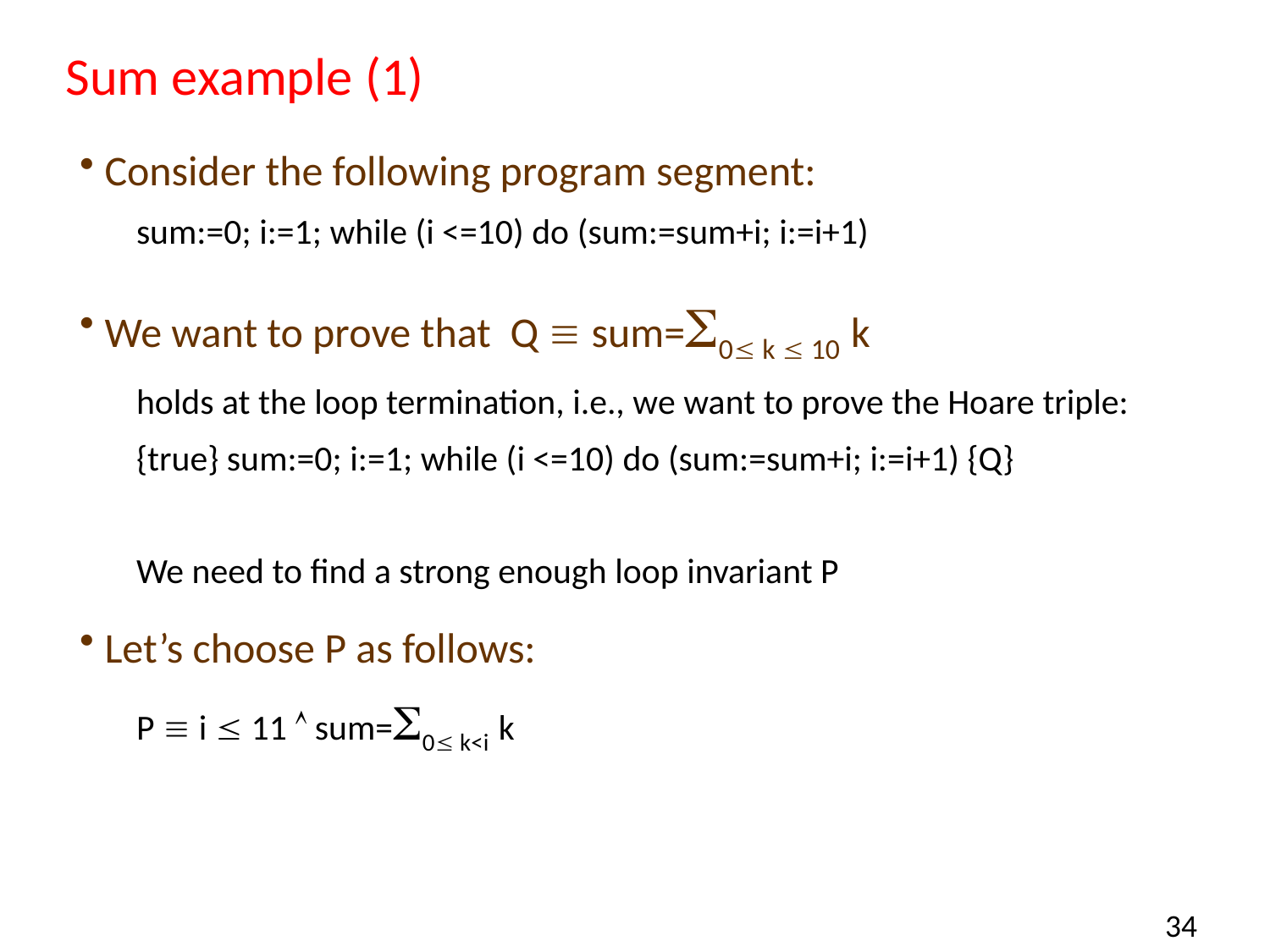

# Sum example (1)
Consider the following program segment:
sum:=0; i:=1; while (i <=10) do (sum:=sum+i; i:=i+1)
We want to prove that  Q ≡ sum=Σ0≤ k ≤ 10 k
holds at the loop termination, i.e., we want to prove the Hoare triple:
{true} sum:=0; i:=1; while (i <=10) do (sum:=sum+i; i:=i+1) {Q}

We need to find a strong enough loop invariant P
Let’s choose P as follows:
P ≡ i ≤ 11 ∧ sum=Σ0≤ k<i k
34